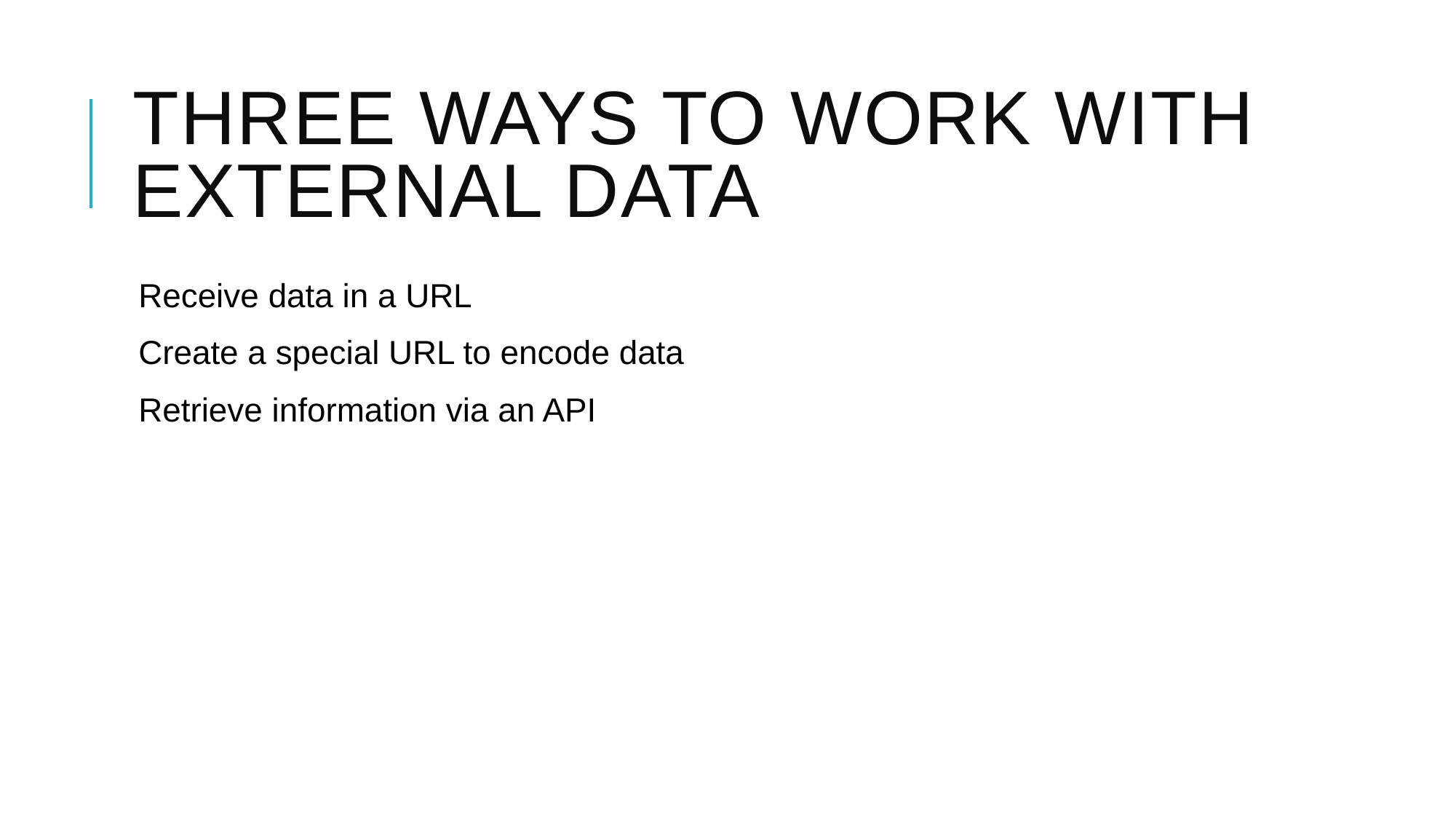

# Three Ways to Work with External Data
Receive data in a URL
Create a special URL to encode data
Retrieve information via an API